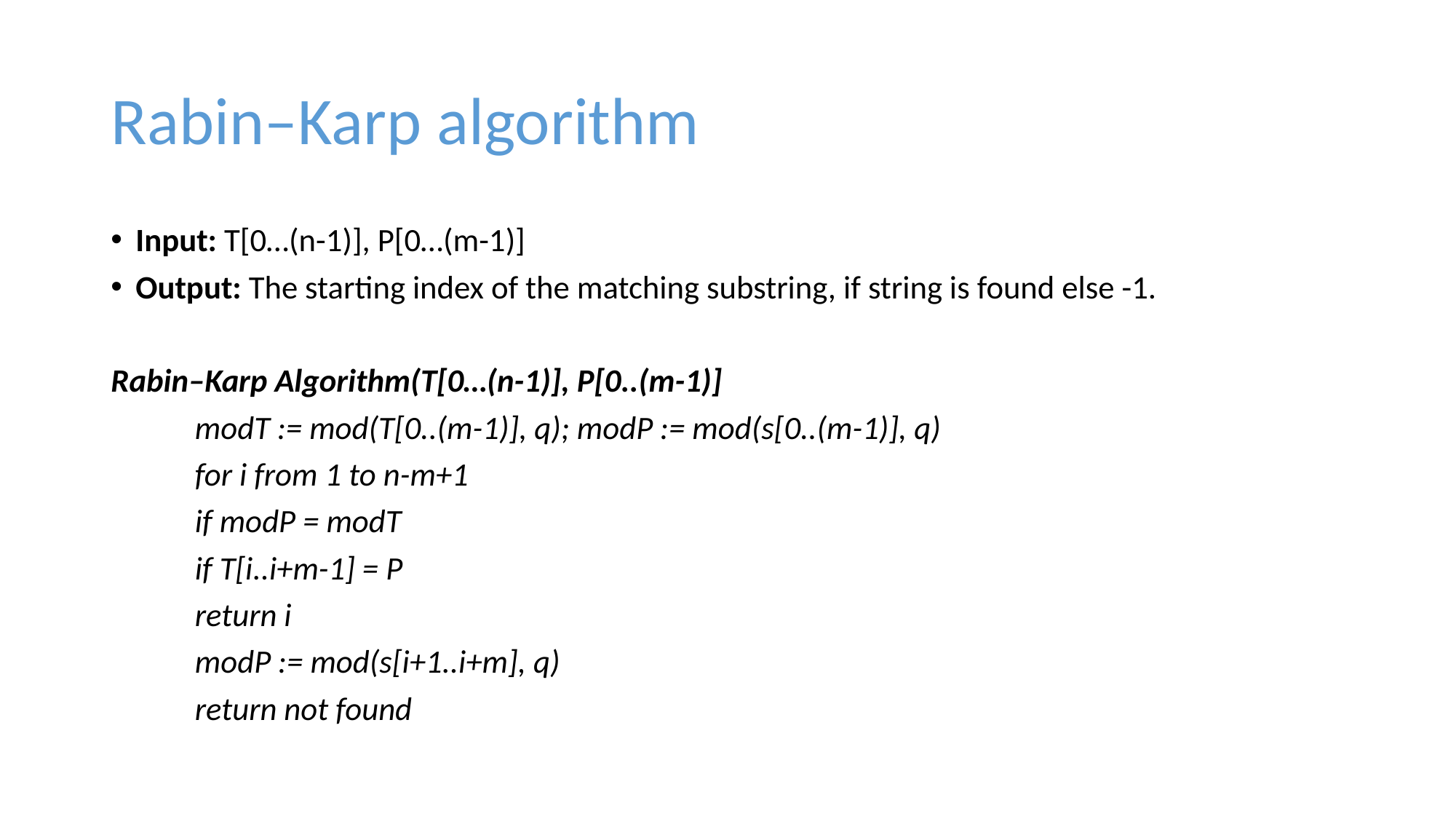

# Rabin–Karp algorithm
Input: T[0…(n-1)], P[0…(m-1)]
Output: The starting index of the matching substring, if string is found else -1.

Rabin–Karp Algorithm(T[0…(n-1)], P[0..(m-1)]
	modT := mod(T[0..(m-1)], q); modP := mod(s[0..(m-1)], q)
	for i from 1 to n-m+1
		if modP = modT
			if T[i..i+m-1] = P
			return i
		modP := mod(s[i+1..i+m], q)
	return not found